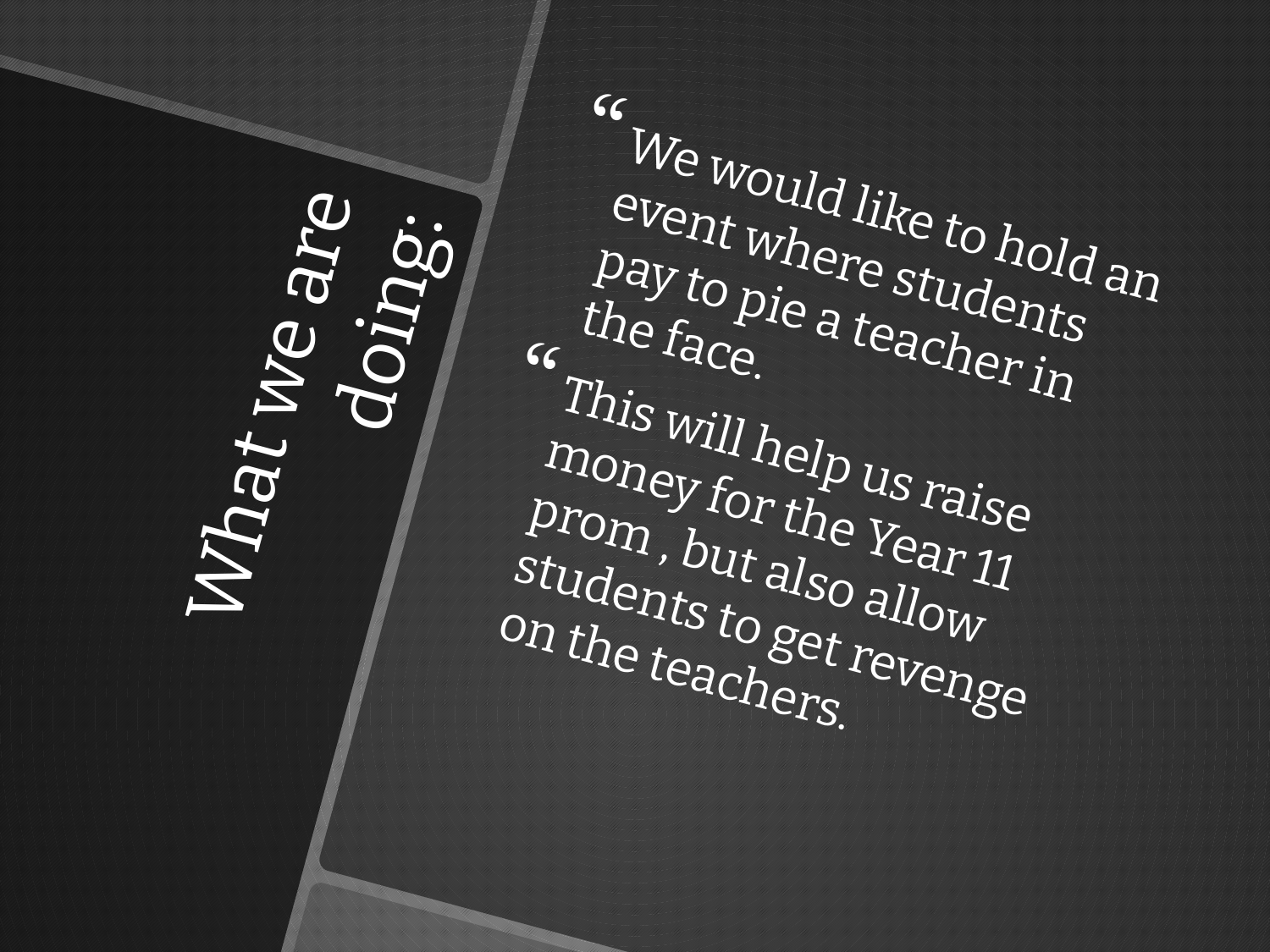

We would like to hold an event where students pay to pie a teacher in the face.
This will help us raise money for the Year 11 prom , but also allow students to get revenge on the teachers.

# What we are doing: